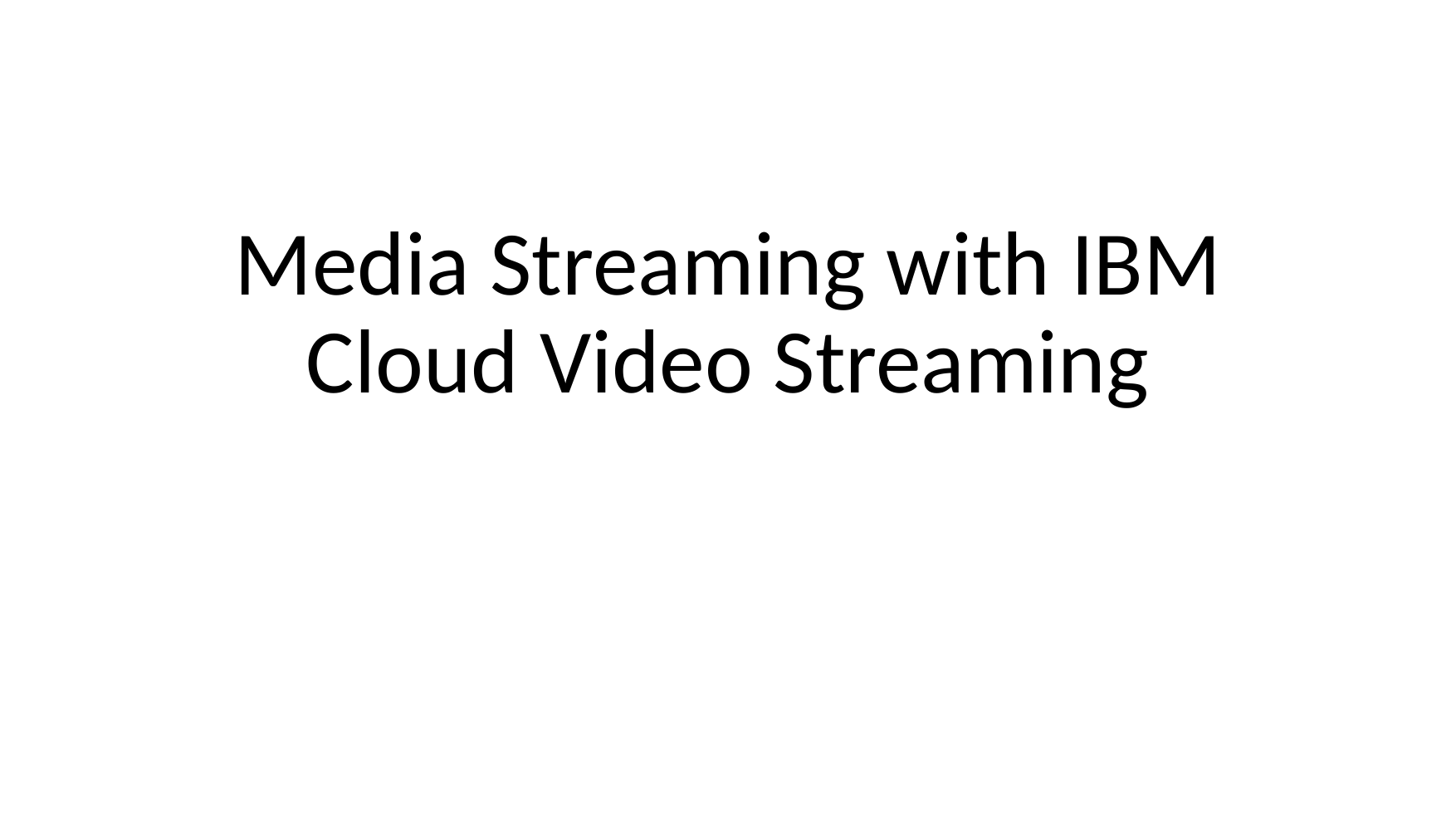

# Media Streaming with IBM Cloud Video Streaming